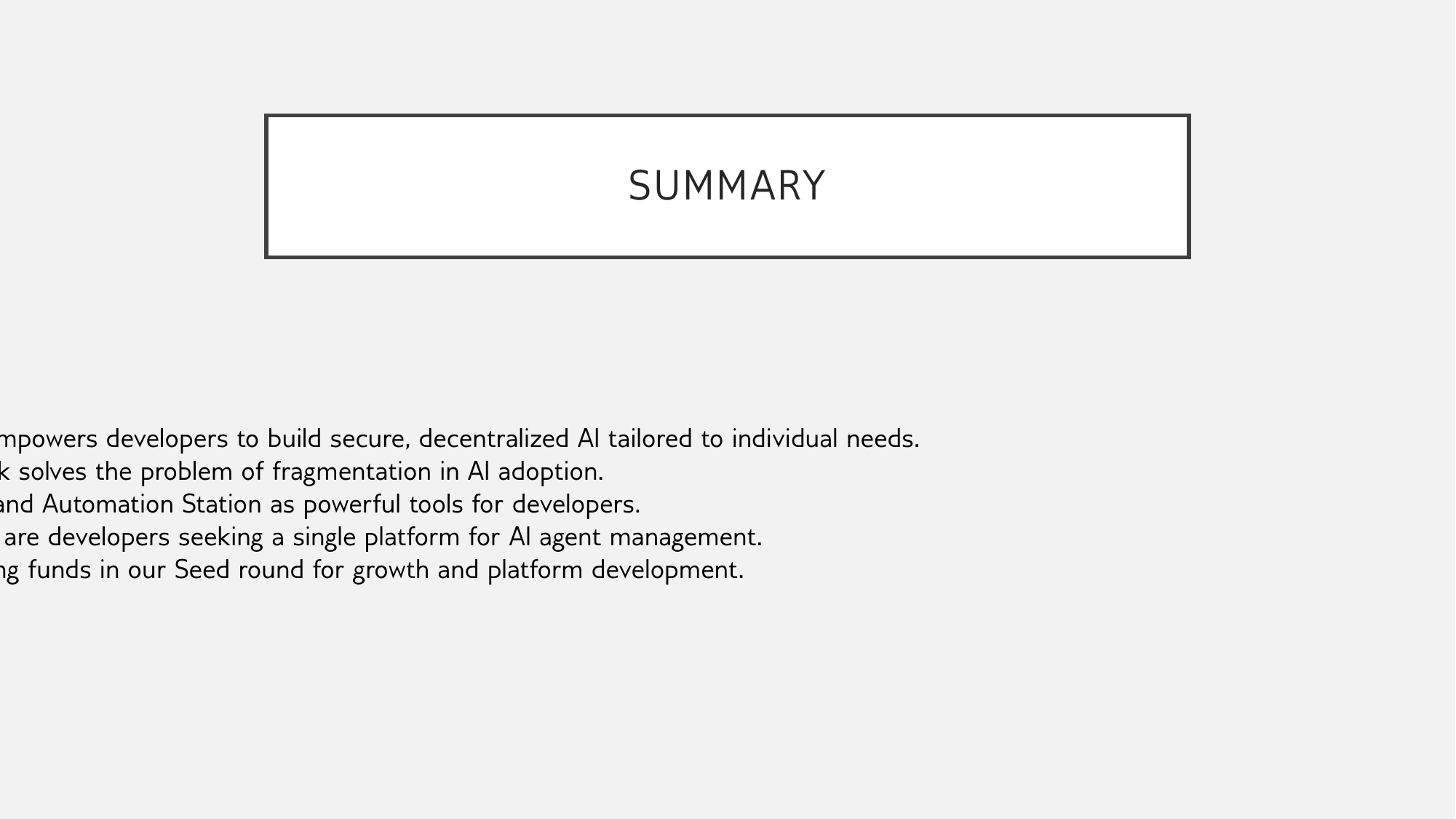

# Summary

- Elysium Innovations empowers developers to build secure, decentralized AI tailored to individual needs.
- Our unified AI network solves the problem of fragmentation in AI adoption.
- We offer Elysium OS and Automation Station as powerful tools for developers.
- Our target customers are developers seeking a single platform for AI agent management.
- We are currently raising funds in our Seed round for growth and platform development.